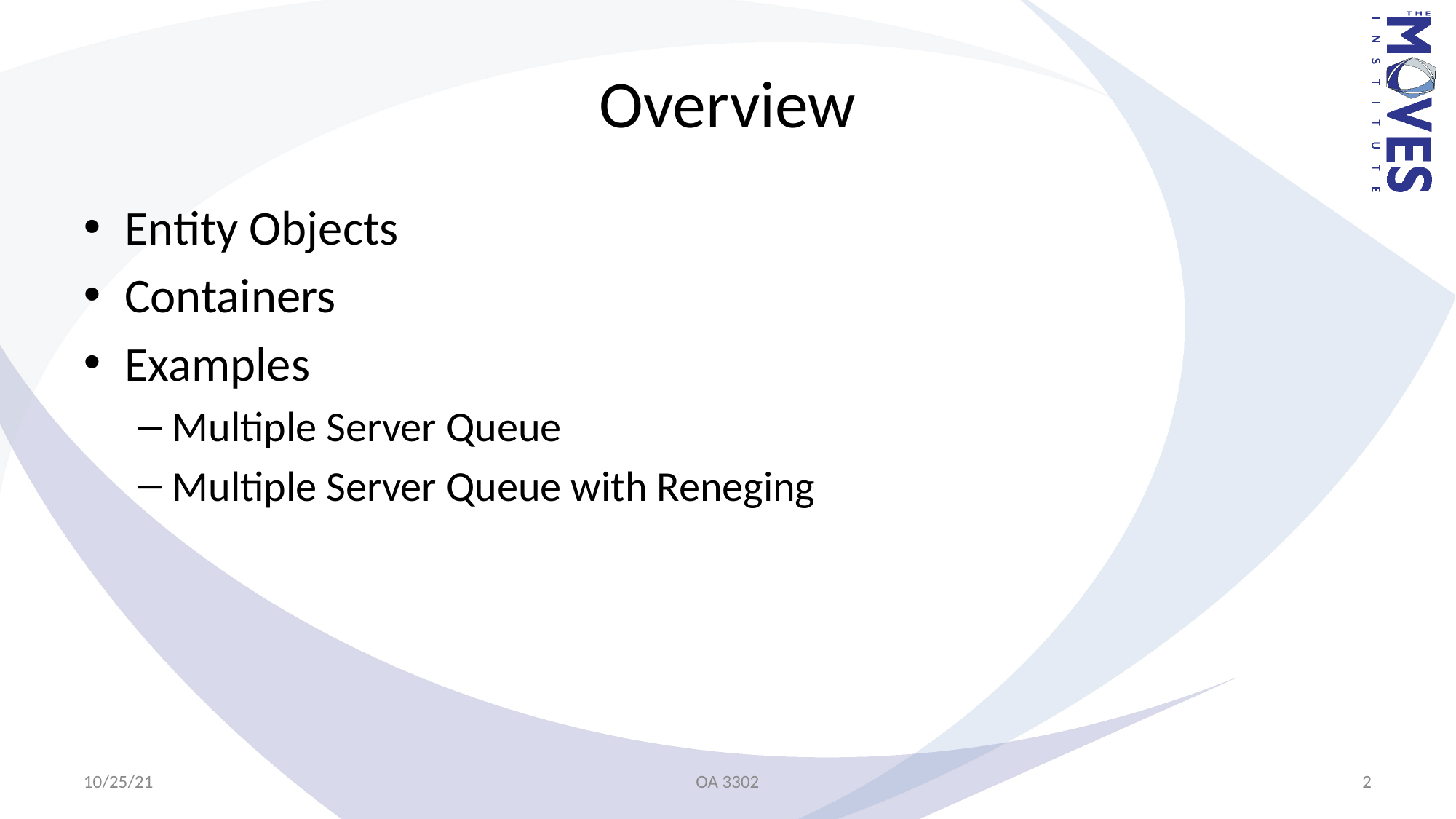

# Overview
Entity Objects
Containers
Examples
Multiple Server Queue
Multiple Server Queue with Reneging
10/25/21
OA 3302
2